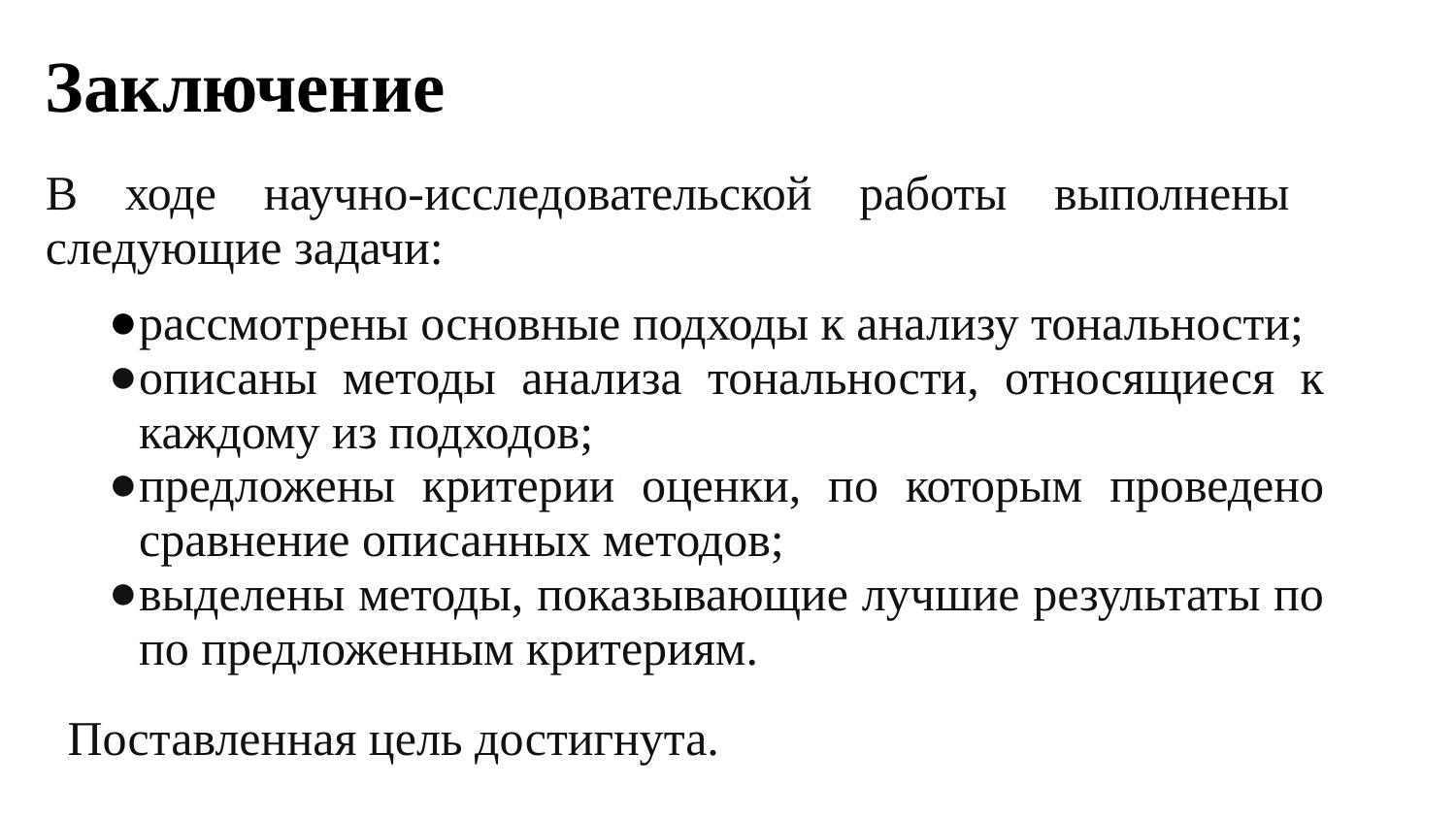

Заключение
В ходе научно-исследовательской работы выполнены следующие задачи:
рассмотрены основные подходы к анализу тональности;
описаны методы анализа тональности, относящиеся к каждому из подходов;
предложены критерии оценки, по которым проведено сравнение описанных методов;
выделены методы, показывающие лучшие результаты по по предложенным критериям.
Поставленная цель достигнута.
13